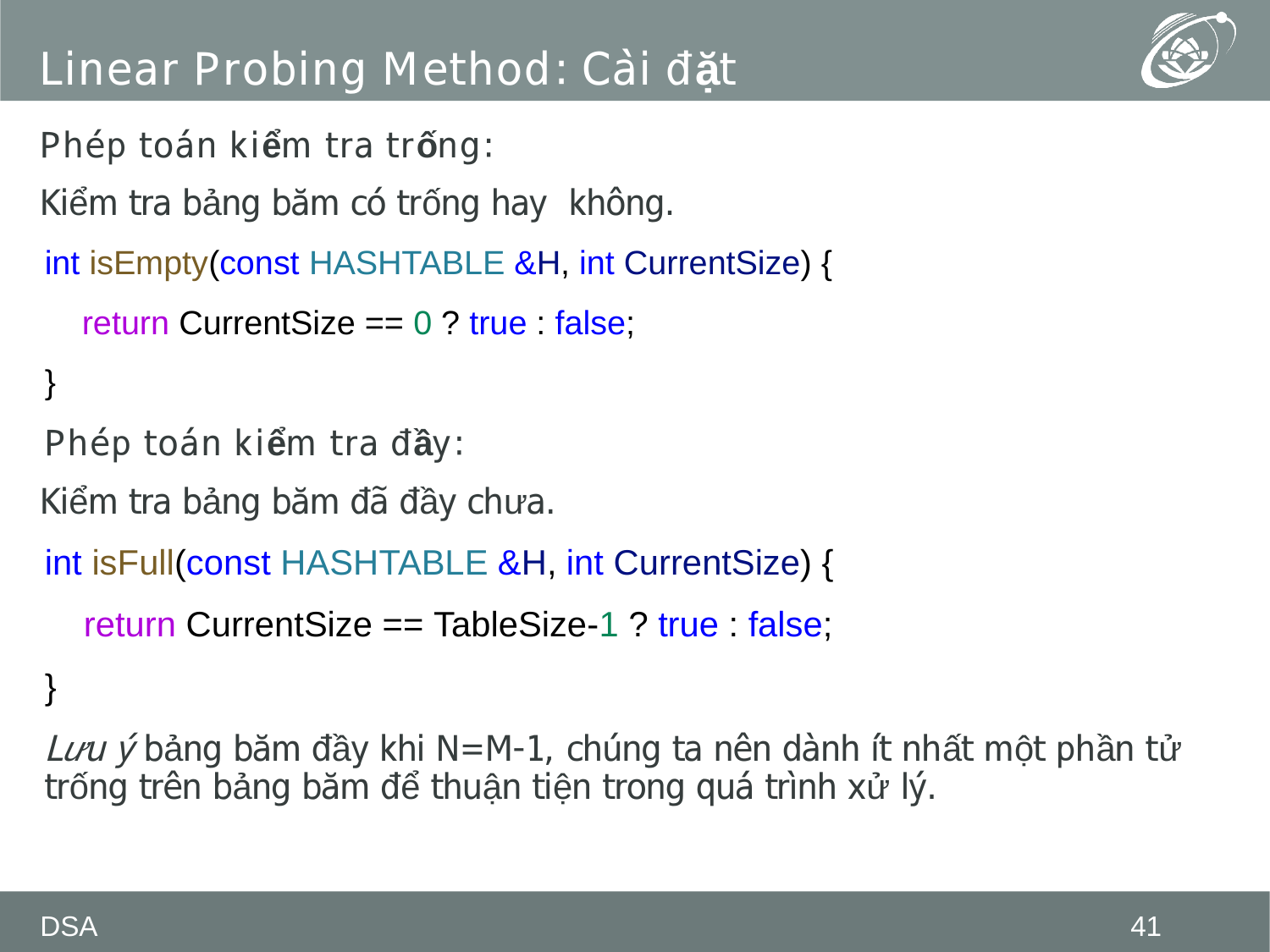

# Linear Probing Method: Cài đặt
Phép toán kiểm tra trống:
Kiểm tra bảng băm có trống hay  không.
int isEmpty(const HASHTABLE &H, int CurrentSize) {
    return CurrentSize == 0 ? true : false;
}
Phép toán kiểm tra đầy:
Kiểm tra bảng băm đã đầy chưa.
int isFull(const HASHTABLE &H, int CurrentSize) {
    return CurrentSize == TableSize-1 ? true : false;
}
Lưu ý bảng băm đầy khi N=M-1, chúng ta nên dành ít nhất một phần tử trống trên bảng băm để thuận tiện trong quá trình xử lý.
DSA
41